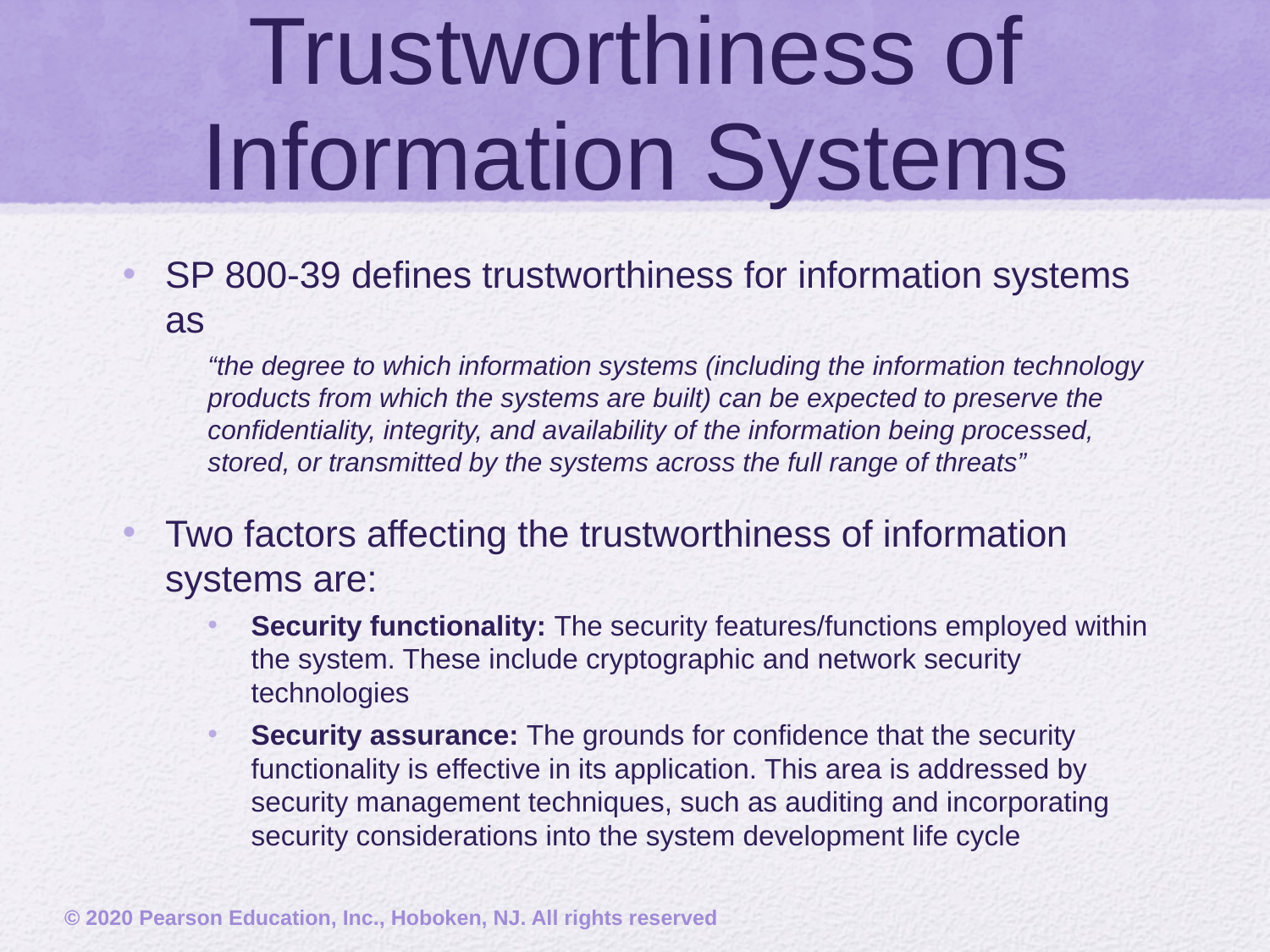

# Trustworthiness of Information Systems
SP 800-39 defines trustworthiness for information systems as
“the degree to which information systems (including the information technology products from which the systems are built) can be expected to preserve the confidentiality, integrity, and availability of the information being processed, stored, or transmitted by the systems across the full range of threats”
Two factors affecting the trustworthiness of information systems are:
Security functionality: The security features/functions employed within the system. These include cryptographic and network security technologies
Security assurance: The grounds for confidence that the security functionality is effective in its application. This area is addressed by security management techniques, such as auditing and incorporating security considerations into the system development life cycle

© 2020 Pearson Education, Inc., Hoboken, NJ. All rights reserved